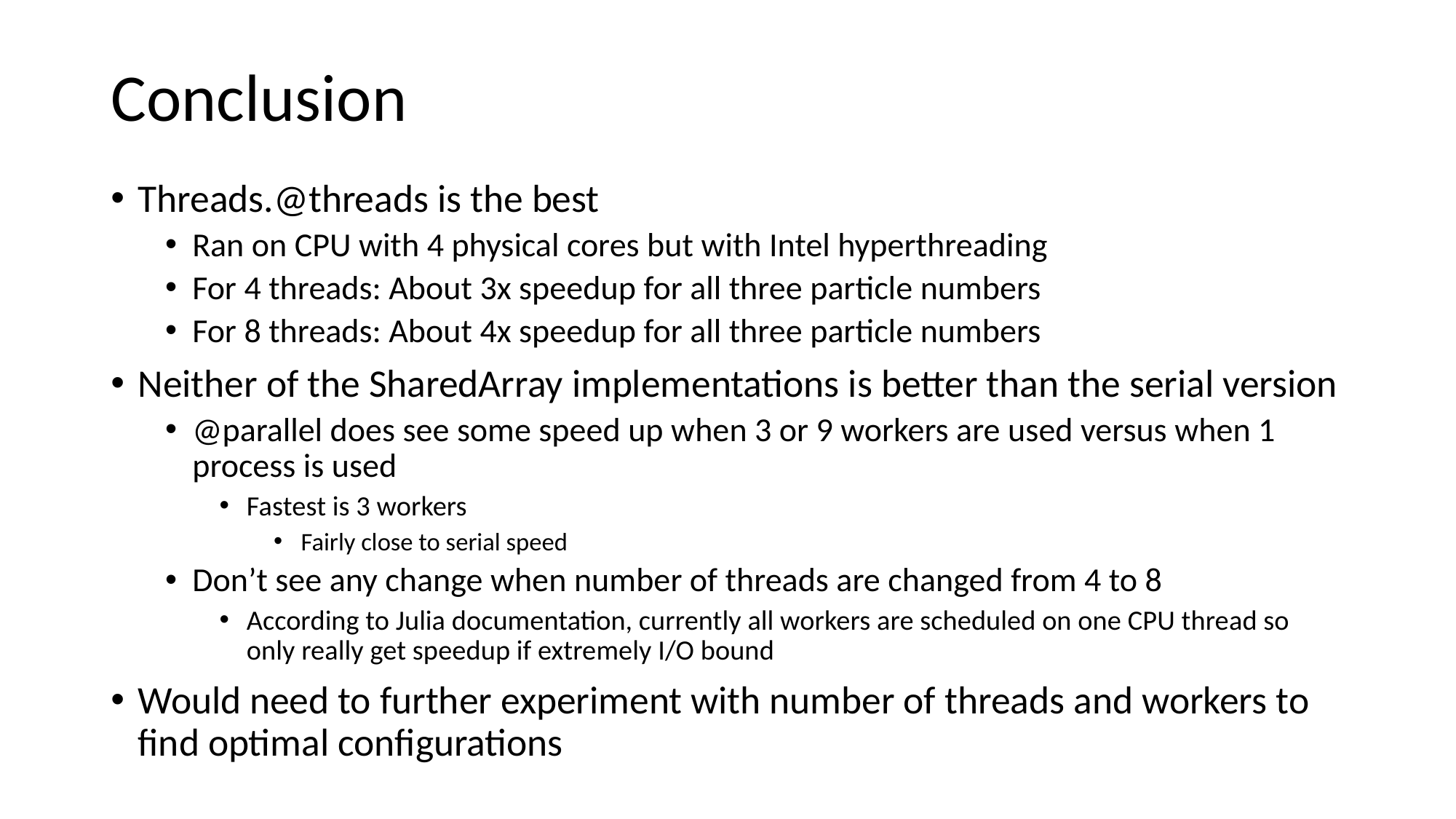

# Conclusion
Threads.@threads is the best
Ran on CPU with 4 physical cores but with Intel hyperthreading
For 4 threads: About 3x speedup for all three particle numbers
For 8 threads: About 4x speedup for all three particle numbers
Neither of the SharedArray implementations is better than the serial version
@parallel does see some speed up when 3 or 9 workers are used versus when 1 process is used
Fastest is 3 workers
Fairly close to serial speed
Don’t see any change when number of threads are changed from 4 to 8
According to Julia documentation, currently all workers are scheduled on one CPU thread so only really get speedup if extremely I/O bound
Would need to further experiment with number of threads and workers to find optimal configurations